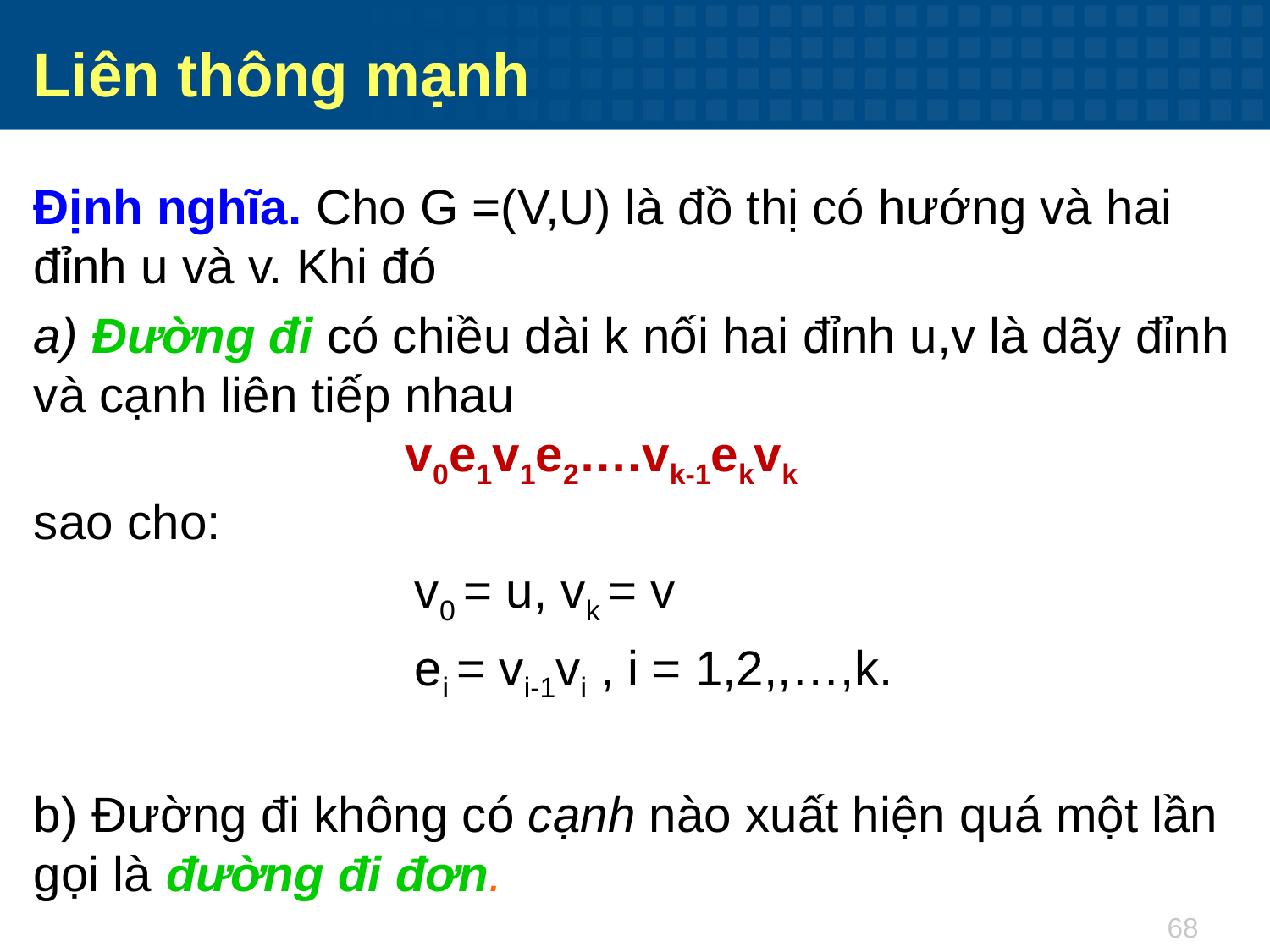

Liên thông mạnh
Định nghĩa. Cho G =(V,U) là đồ thị có hướng và hai đỉnh u và v. Khi đó
a) Đường đi có chiều dài k nối hai đỉnh u,v là dãy đỉnh và cạnh liên tiếp nhau
                           v0e1v1e2….vk-1ekvk
sao cho:
			v0 = u, vk = v
			ei = vi-1vi , i = 1,2,,…,k.

b) Đường đi không có cạnh nào xuất hiện quá một lần gọi là đường đi đơn.